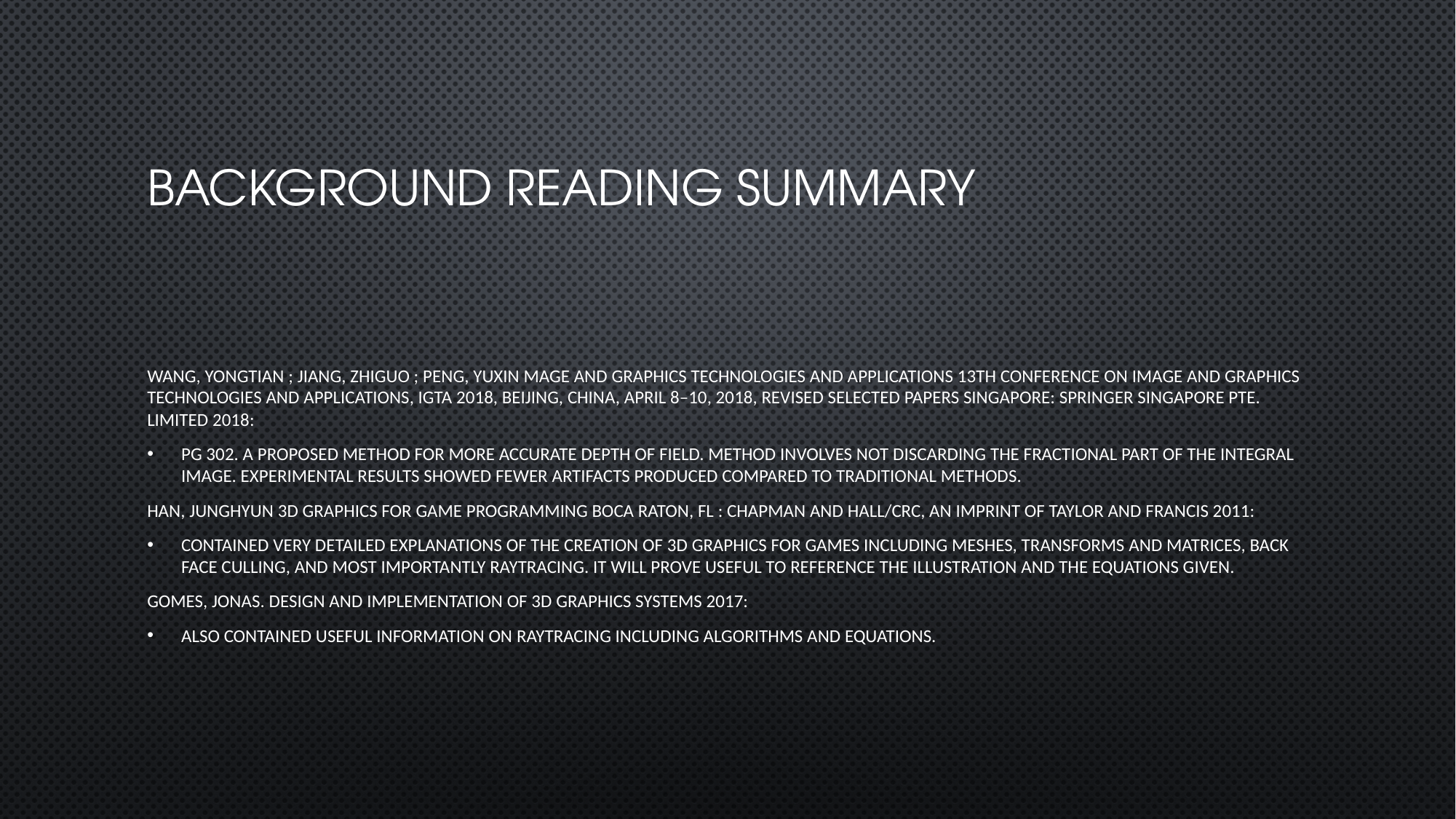

# Background Reading summary
Wang, Yongtian ; Jiang, Zhiguo ; Peng, Yuxin mage and Graphics Technologies and Applications 13th Conference on Image and Graphics Technologies and Applications, IGTA 2018, Beijing, China, April 8–10, 2018, Revised Selected Papers Singapore: Springer Singapore Pte. Limited 2018:
Pg 302. a proposed method for more accurate depth of field. Method involves not discarding the fractional part of the integral image. Experimental results showed fewer artifacts produced compared to traditional methods.
Han, JungHyun 3D graphics for game programming Boca Raton, FL : Chapman and Hall/CRC, an imprint of Taylor and Francis 2011:
Contained Very detailed explanations of the creation of 3d graphics for games including meshes, transforms and matrices, back face culling, and most importantly Raytracing. It will prove useful to reference the illustration and the equations given.
GOMES, JONAS. DESIGN AND IMPLEMENTATION OF 3D GRAPHICS SYSTEMS 2017:
Also contained useful information on raytracing including algorithms and equations.